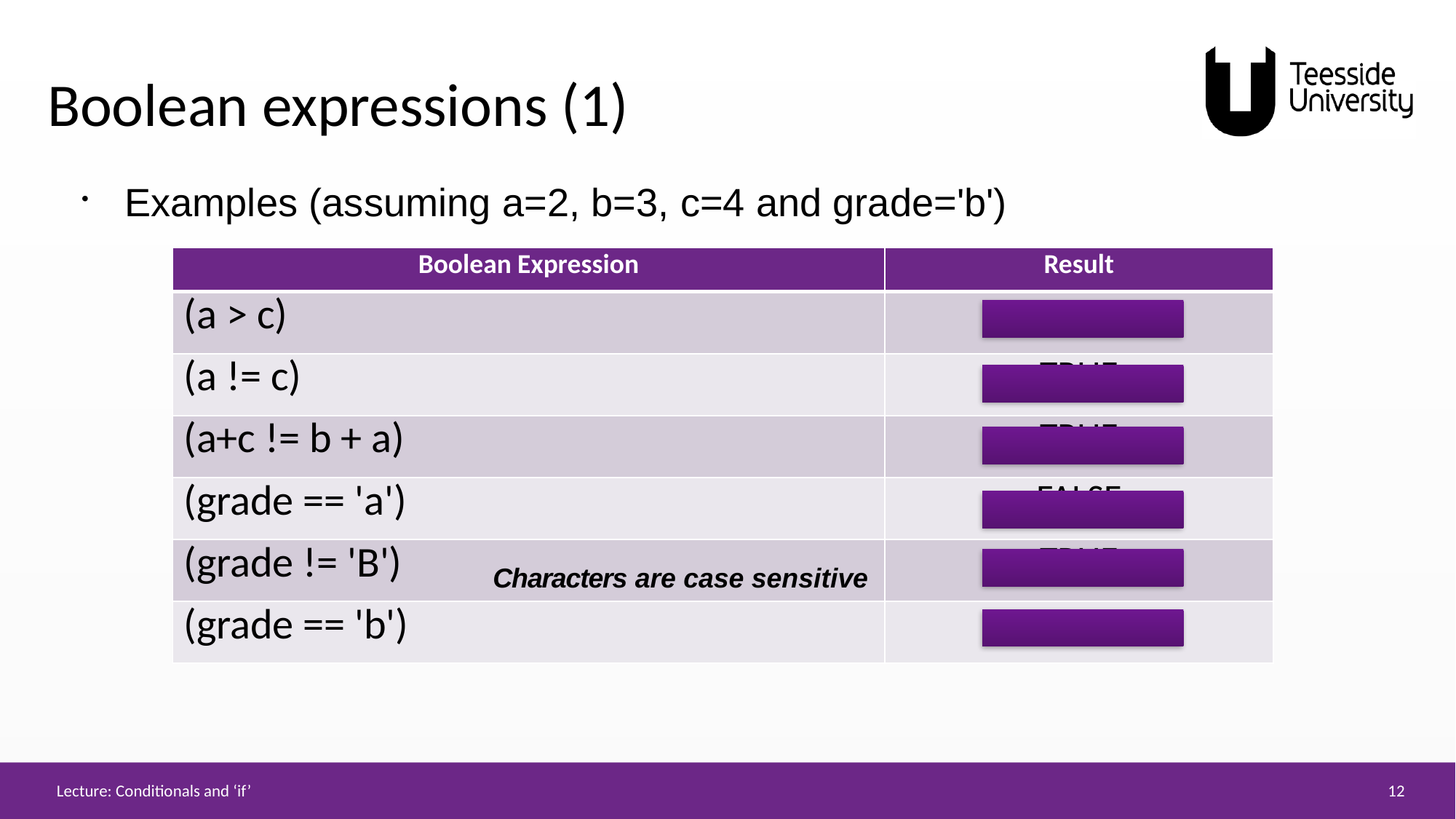

# Boolean expressions (1)
Examples (assuming a=2, b=3, c=4 and grade='b')
| Boolean Expression | Result |
| --- | --- |
| (a > c) | FALSE |
| (a != c) | TRUE |
| (a+c != b + a) | TRUE |
| (grade == 'a') | FALSE |
| (grade != 'B') | TRUE |
| (grade == 'b') | TRUE |

Characters are case sensitive

12
Lecture: Conditionals and ‘if’